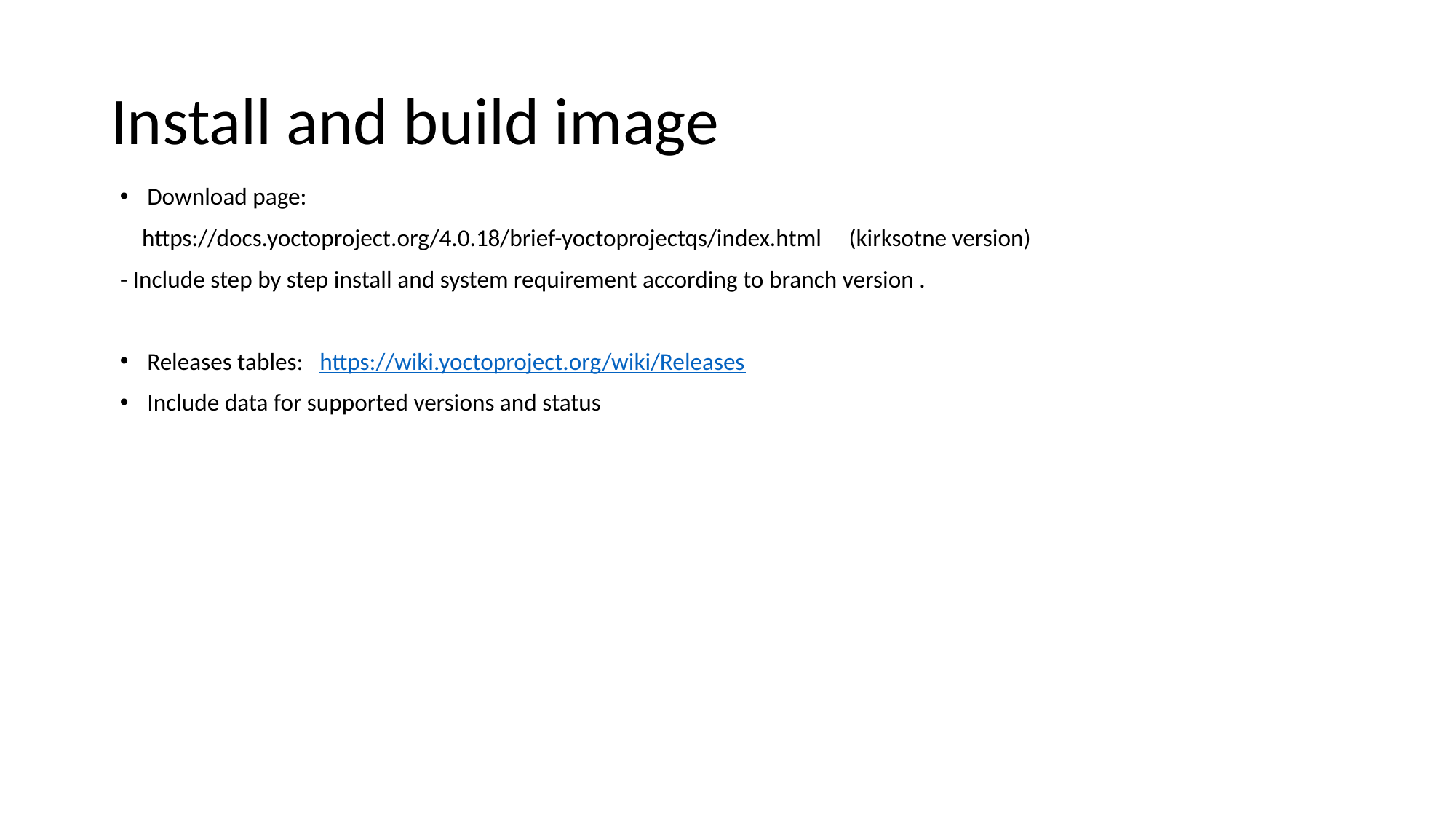

Install and build image
Download page:
    https://docs.yoctoproject.org/4.0.18/brief-yoctoprojectqs/index.html     (kirksotne version)
- Include step by step install and system requirement according to branch version .

Releases tables:   https://wiki.yoctoproject.org/wiki/Releases
Include data for supported versions and status